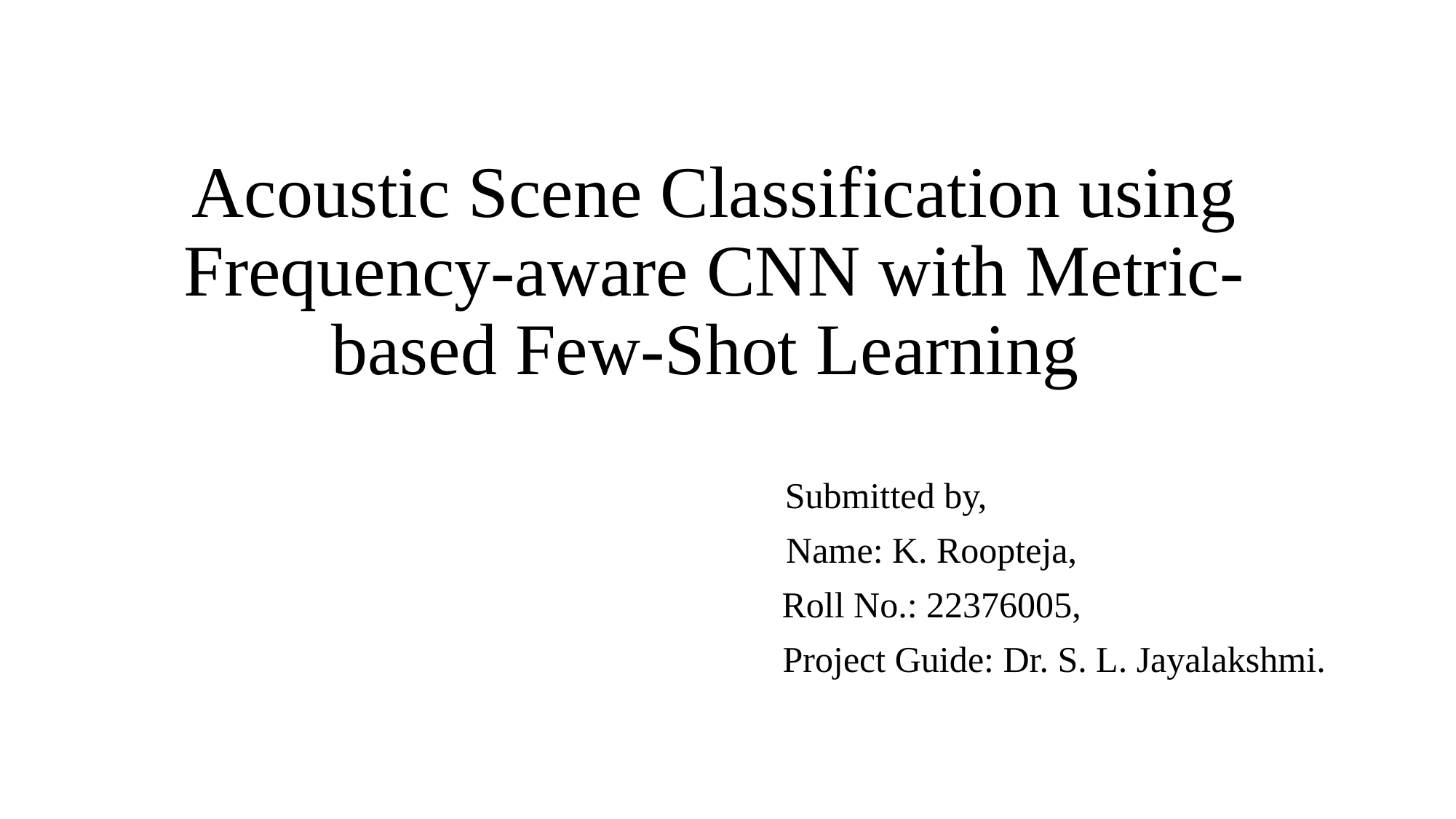

# Acoustic Scene Classification using Frequency-aware CNN with Metric-based Few-Shot Learning
  Submitted by,
	Name: K. Roopteja,
	Roll No.: 22376005,
			   Project Guide: Dr. S. L. Jayalakshmi.